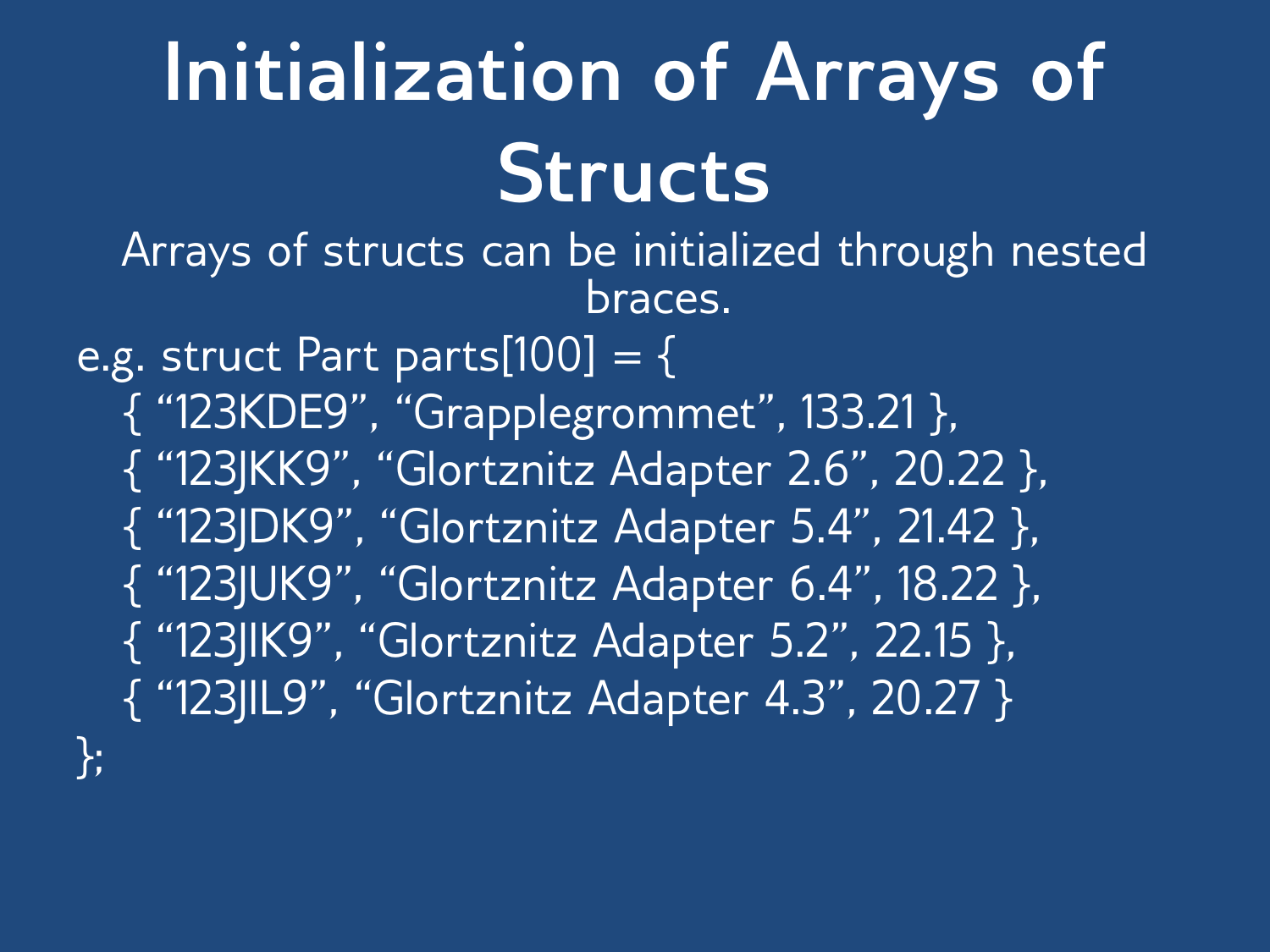

# Initialization of Arrays of Structs
Arrays of structs can be initialized through nested braces.
e.g. struct Part parts[100] = {
	{ “123KDE9”, “Grapplegrommet”, 133.21 },
	{ “123JKK9”, “Glortznitz Adapter 2.6”, 20.22 },
	{ “123JDK9”, “Glortznitz Adapter 5.4”, 21.42 },
	{ “123JUK9”, “Glortznitz Adapter 6.4”, 18.22 },
	{ “123JIK9”, “Glortznitz Adapter 5.2”, 22.15 },
	{ “123JIL9”, “Glortznitz Adapter 4.3”, 20.27 }
};